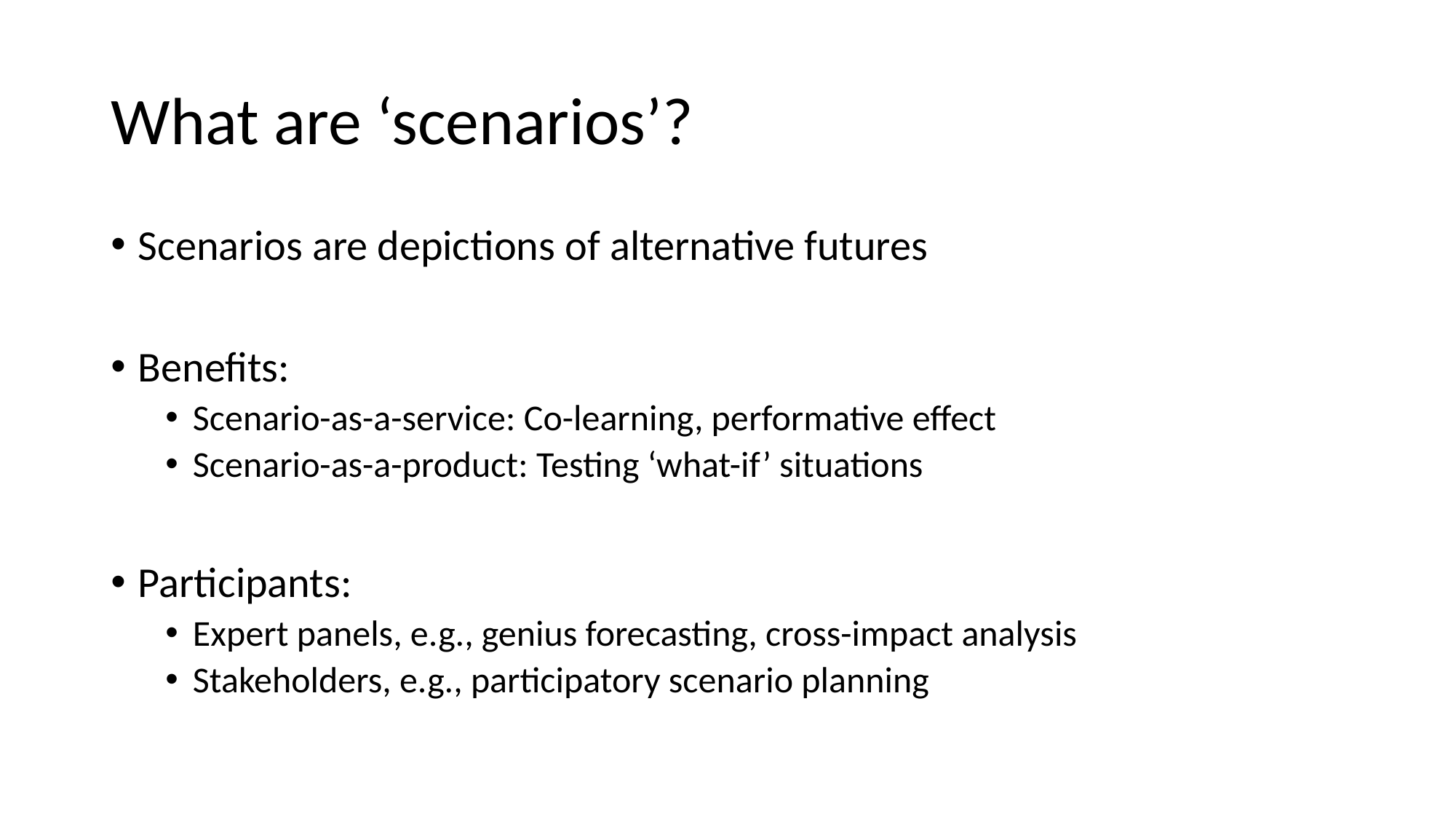

# What are ‘scenarios’?
Scenarios are depictions of alternative futures

Benefits:
Scenario-as-a-service: Co-learning, performative effect
Scenario-as-a-product: Testing ‘what-if’ situations

Participants:
Expert panels, e.g., genius forecasting, cross-impact analysis
Stakeholders, e.g., participatory scenario planning